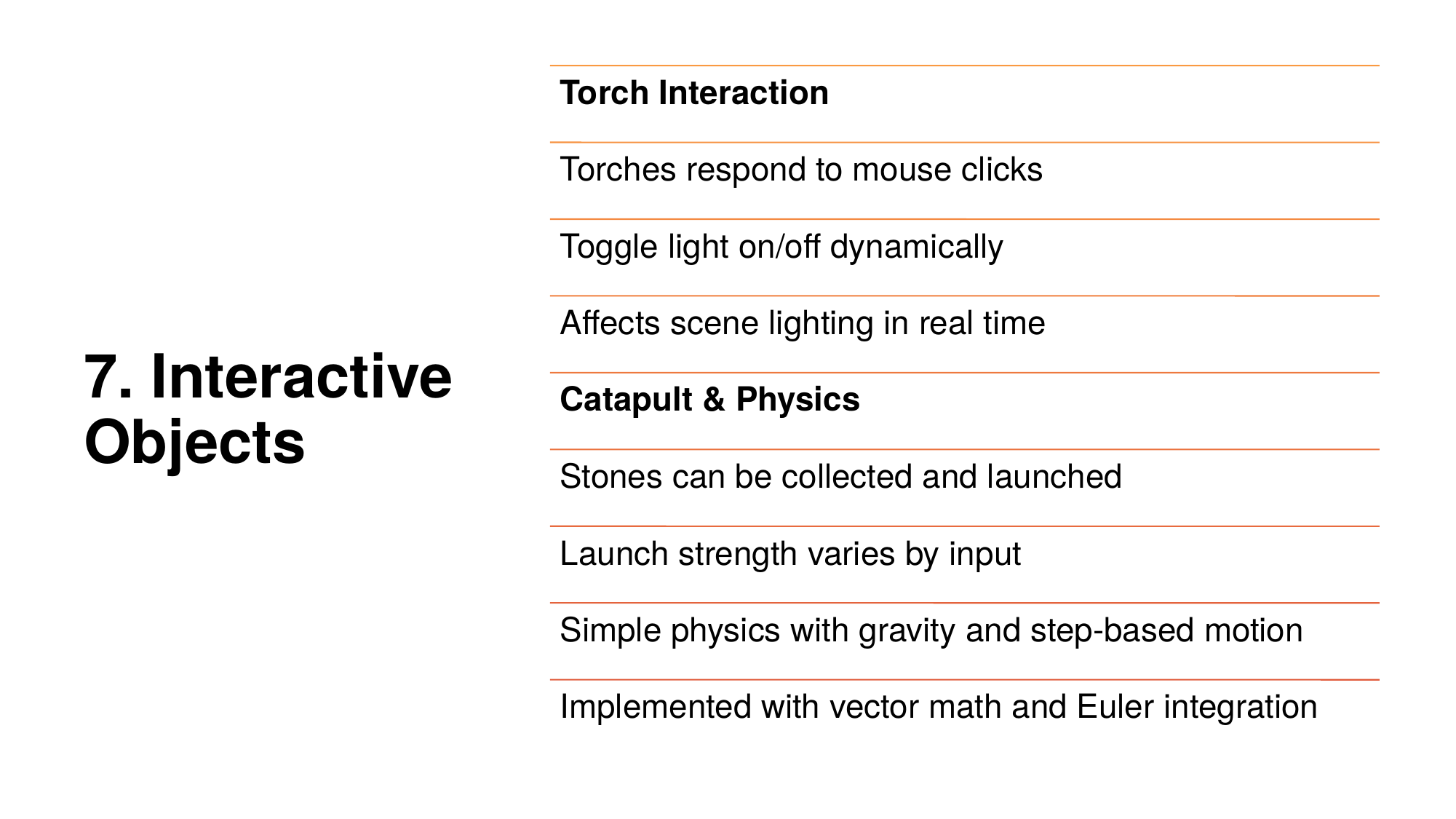

# 7. Interactive Objects
Torch Interaction
Torches respond to mouse clicks
Toggle light on/off dynamically
Affects scene lighting in real time
Catapult & Physics
Stones can be collected and launched
Launch strength varies by input
Simple physics with gravity and step-based motion
Implemented with vector math and Euler integration